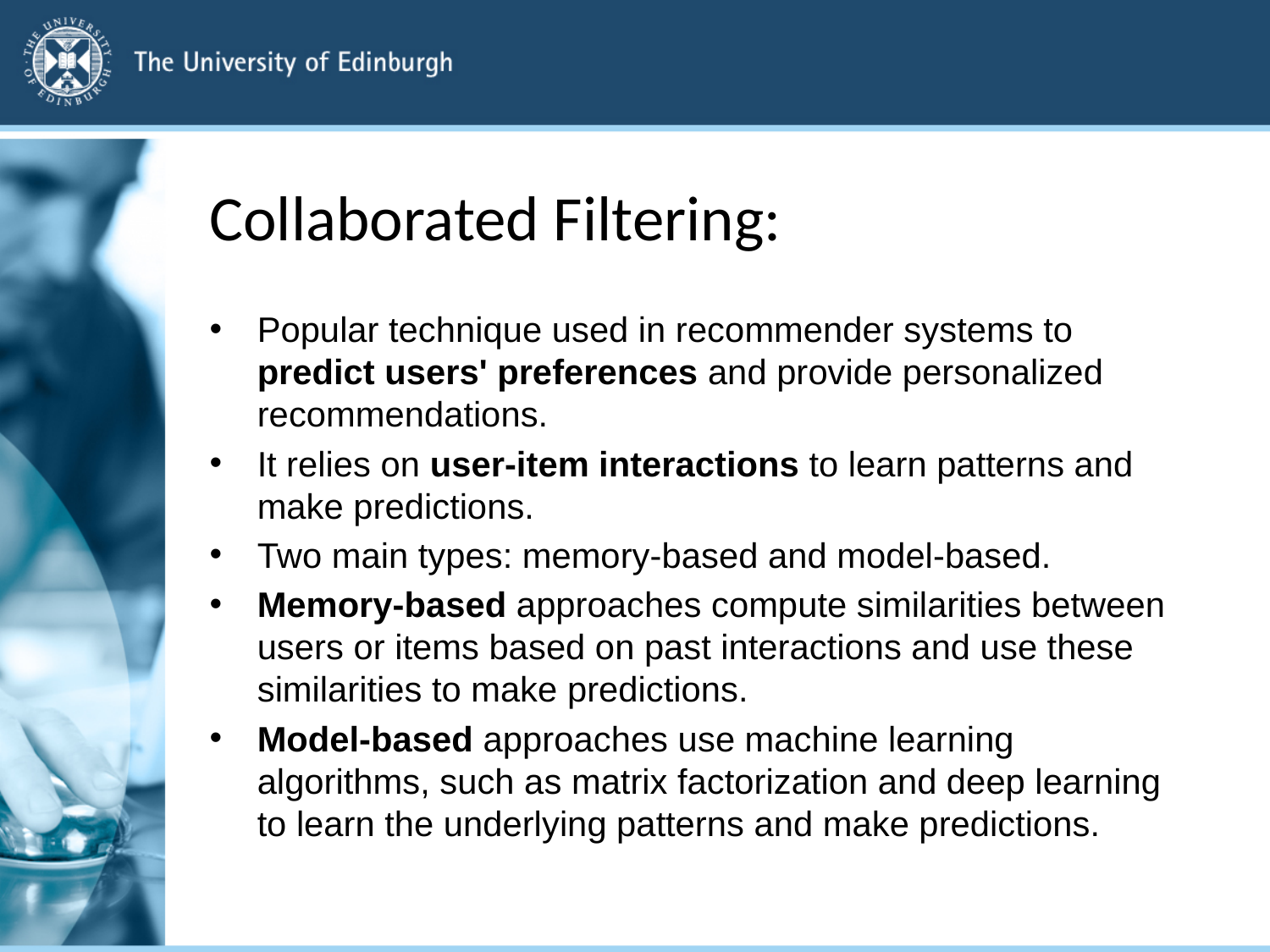

# Collaborated Filtering:
Popular technique used in recommender systems to predict users' preferences and provide personalized recommendations.
It relies on user-item interactions to learn patterns and make predictions.
Two main types: memory-based and model-based.
Memory-based approaches compute similarities between users or items based on past interactions and use these similarities to make predictions.
Model-based approaches use machine learning algorithms, such as matrix factorization and deep learning to learn the underlying patterns and make predictions.